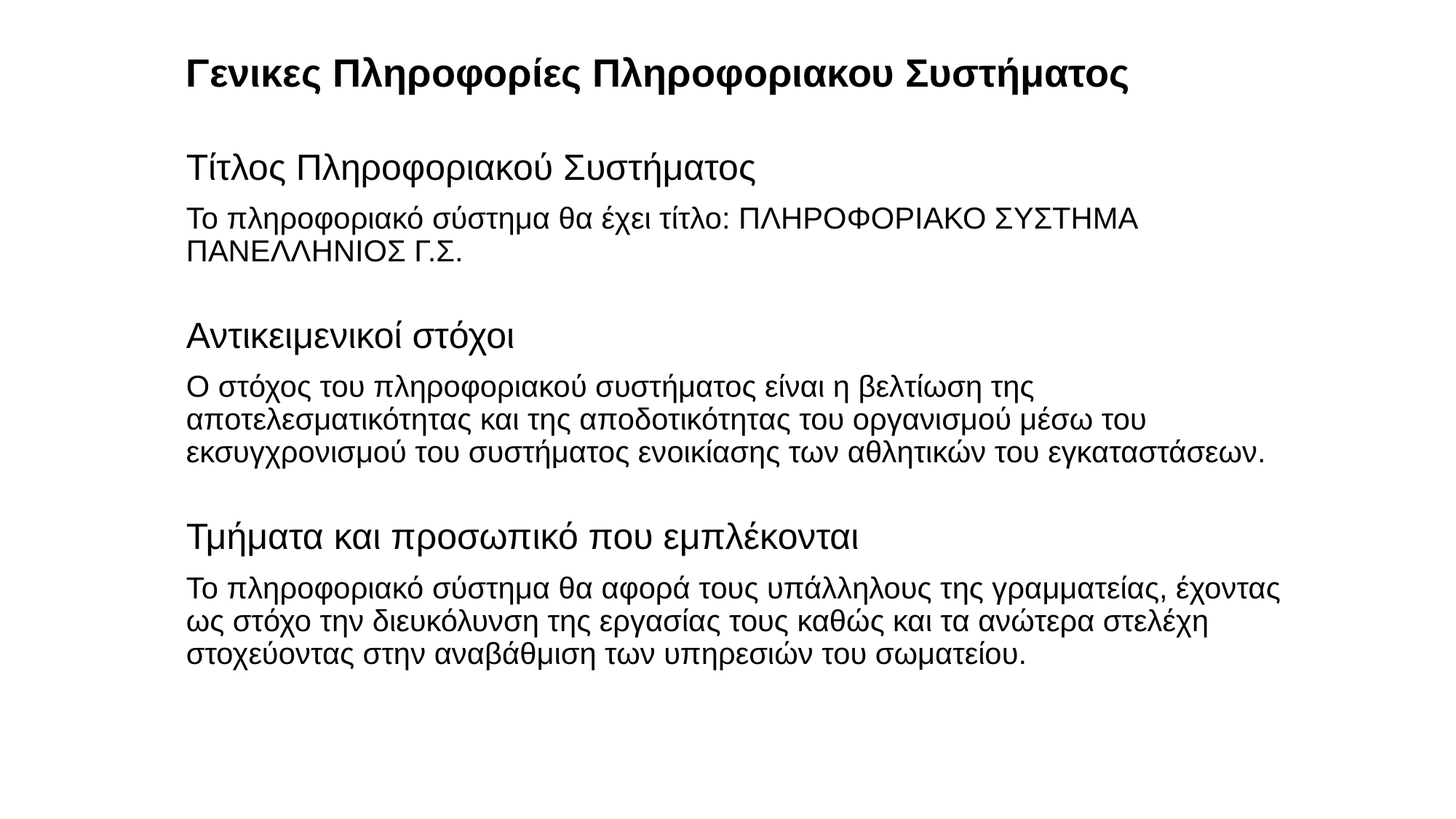

# Γενικες Πληροφορίες Πληροφοριακου Συστήματος
Τίτλος Πληροφοριακού Συστήματος
Το πληροφοριακό σύστημα θα έχει τίτλο: ΠΛΗΡΟΦΟΡΙΑΚΟ ΣΥΣΤΗΜΑ ΠΑΝΕΛΛΗΝΙΟΣ Γ.Σ.

Αντικειμενικοί στόχοι
Ο στόχος του πληροφοριακού συστήματος είναι η βελτίωση της αποτελεσματικότητας και της αποδοτικότητας του οργανισμού μέσω του εκσυγχρονισμού του συστήματος ενοικίασης των αθλητικών του εγκαταστάσεων.

Τμήματα και προσωπικό που εμπλέκονται
Το πληροφοριακό σύστημα θα αφορά τους υπάλληλους της γραμματείας, έχοντας ως στόχο την διευκόλυνση της εργασίας τους καθώς και τα ανώτερα στελέχη στοχεύοντας στην αναβάθμιση των υπηρεσιών του σωματείου.